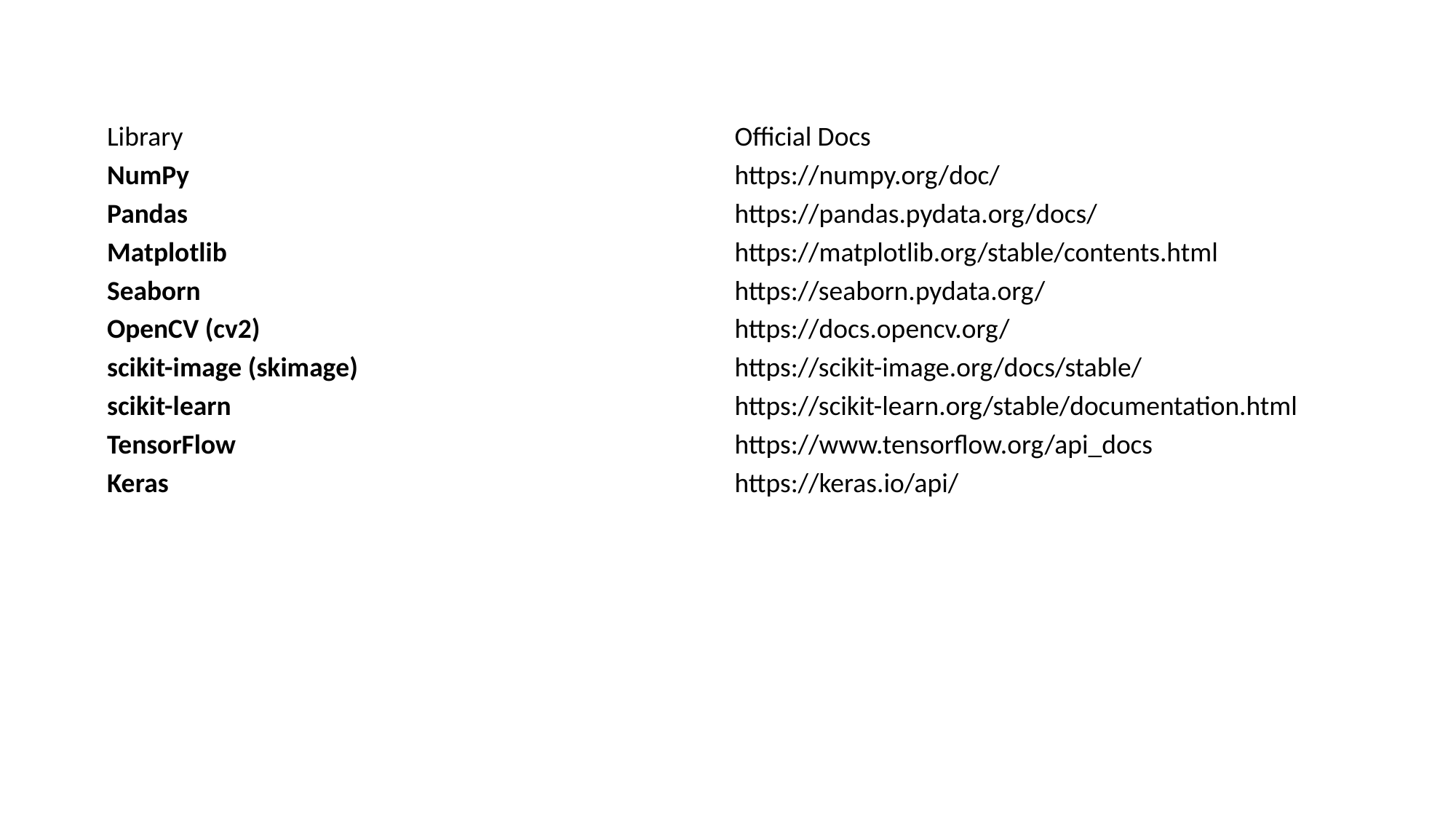

| Library | Official Docs |
| --- | --- |
| NumPy | https://numpy.org/doc/ |
| Pandas | https://pandas.pydata.org/docs/ |
| Matplotlib | https://matplotlib.org/stable/contents.html |
| Seaborn | https://seaborn.pydata.org/ |
| OpenCV (cv2) | https://docs.opencv.org/ |
| scikit-image (skimage) | https://scikit-image.org/docs/stable/ |
| scikit-learn | https://scikit-learn.org/stable/documentation.html |
| TensorFlow | https://www.tensorflow.org/api\_docs |
| Keras | https://keras.io/api/ |